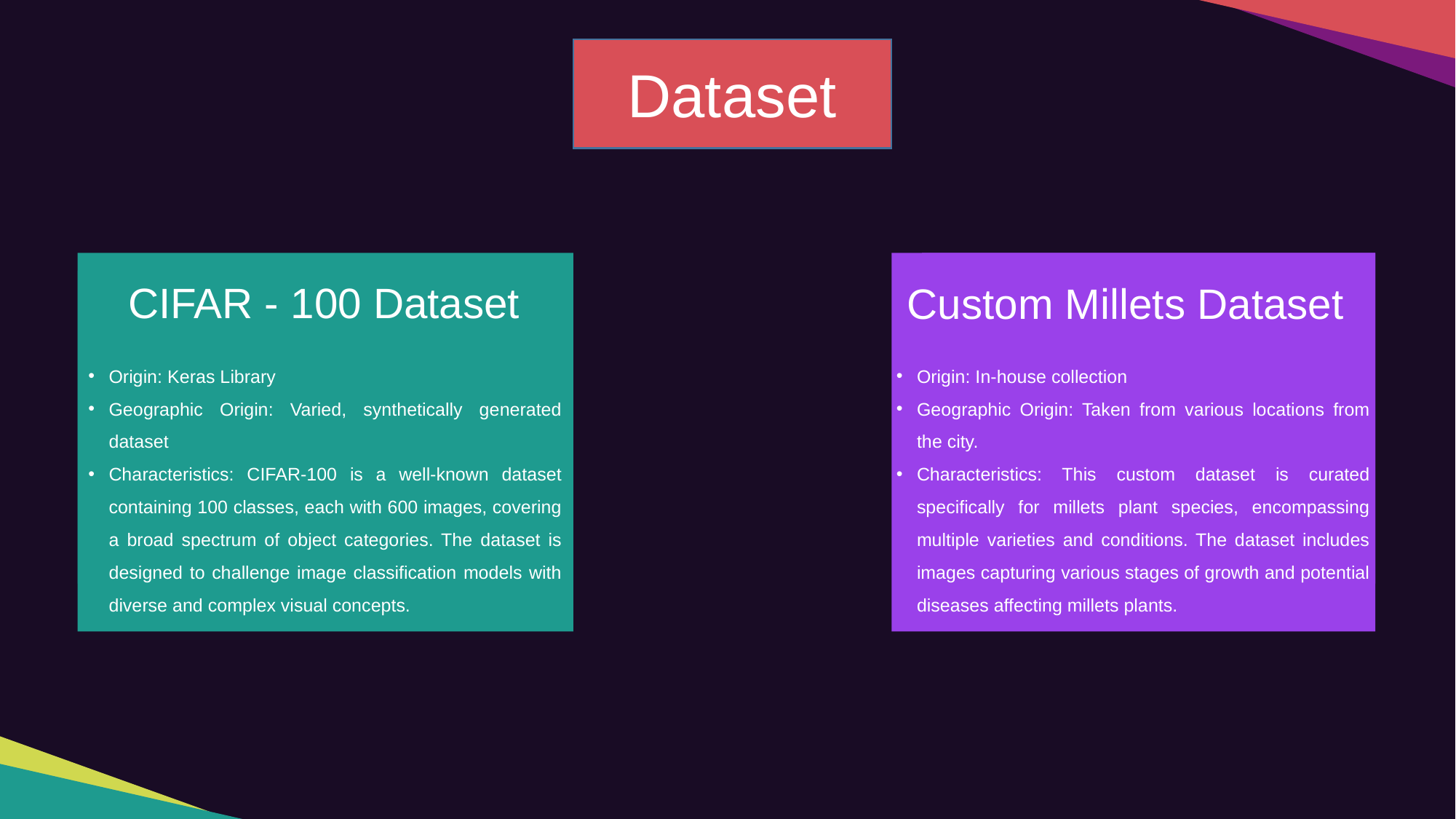

Dataset

CIFAR - 100 Dataset

ADD YOUR TITLE
Custom Millets Dataset
ADD YOUR TITLE
ADD YOUR TITLE
Origin: Keras Library
Geographic Origin: Varied, synthetically generated dataset
Characteristics: CIFAR-100 is a well-known dataset containing 100 classes, each with 600 images, covering a broad spectrum of object categories. The dataset is designed to challenge image classification models with diverse and complex visual concepts.
Origin: In-house collection
Geographic Origin: Taken from various locations from the city.
Characteristics: This custom dataset is curated specifically for millets plant species, encompassing multiple varieties and conditions. The dataset includes images capturing various stages of growth and potential diseases affecting millets plants.
This PPT template for the rice husk designer pencil demo works, focusing on the production of high-end design husk designer pencil demo works, focusing on This PPT template for the rice
This PPT template for the rice husk designer pencil demo works, focusing on the production of high-end design husk designer pencil demo works, focusing on This PPT template for the rice
This PPT template for the rice husk designer pencil demo works, focusing on the production of high-end design husk designer pencil demo works, focusing on This PPT template for the rice